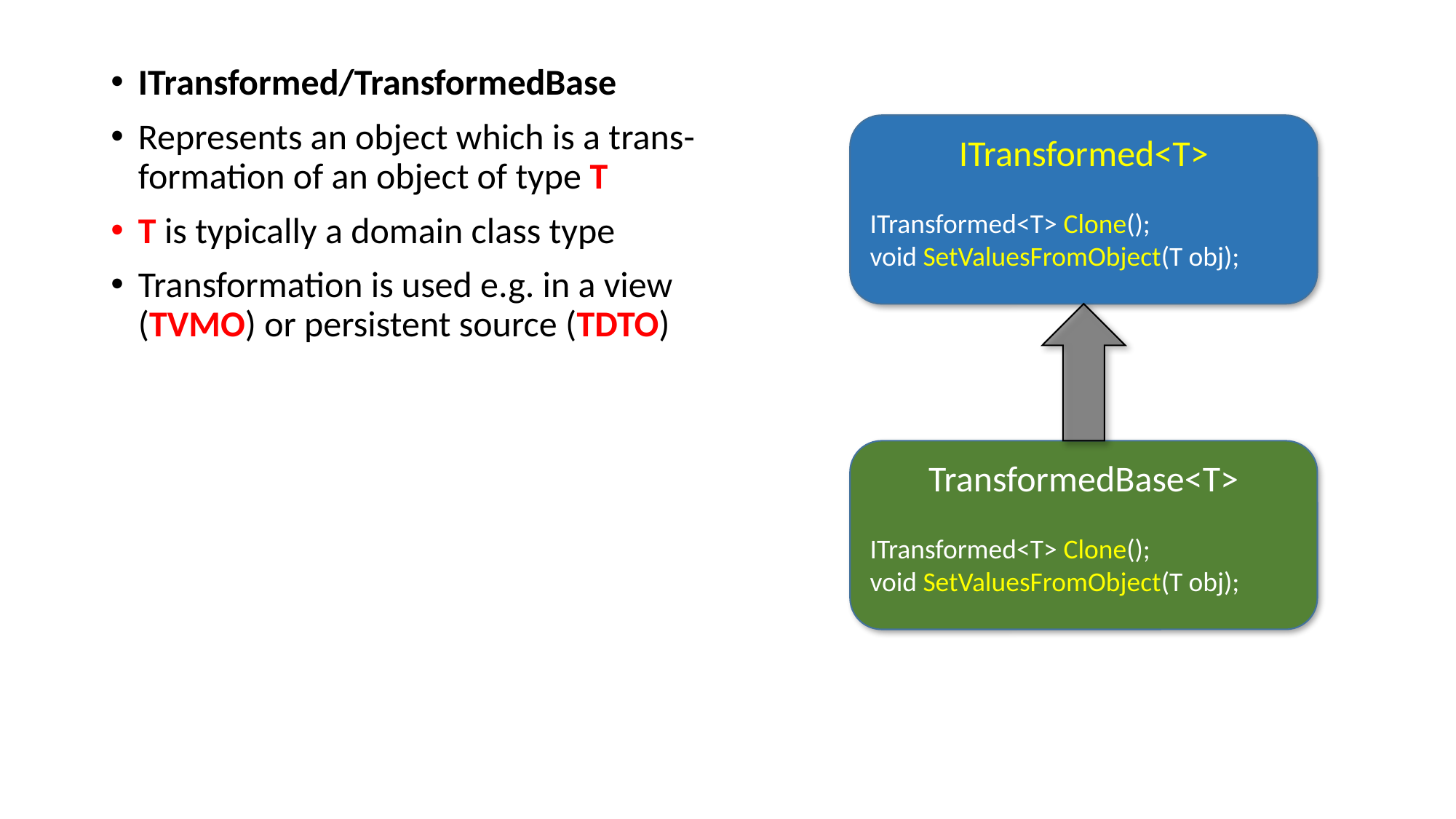

ITransformed/TransformedBase
Represents an object which is a trans-formation of an object of type T
T is typically a domain class type
Transformation is used e.g. in a view (TVMO) or persistent source (TDTO)
ITransformed<T>

ITransformed<T> Clone();
void SetValuesFromObject(T obj);

TransformedBase<T>

ITransformed<T> Clone();
void SetValuesFromObject(T obj);